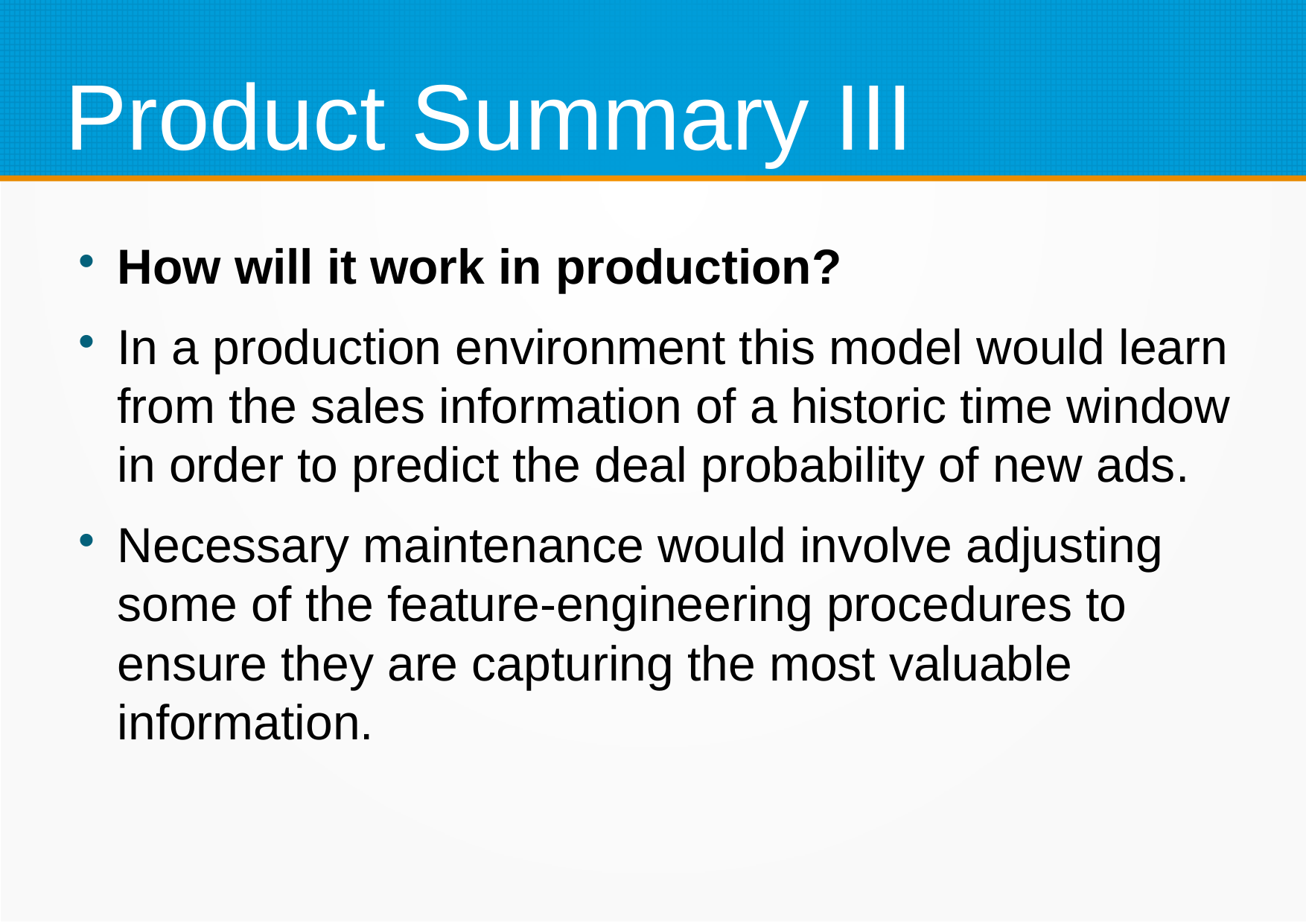

Product Summary III
How will it work in production?
In a production environment this model would learn from the sales information of a historic time window in order to predict the deal probability of new ads.
Necessary maintenance would involve adjusting some of the feature-engineering procedures to ensure they are capturing the most valuable information.